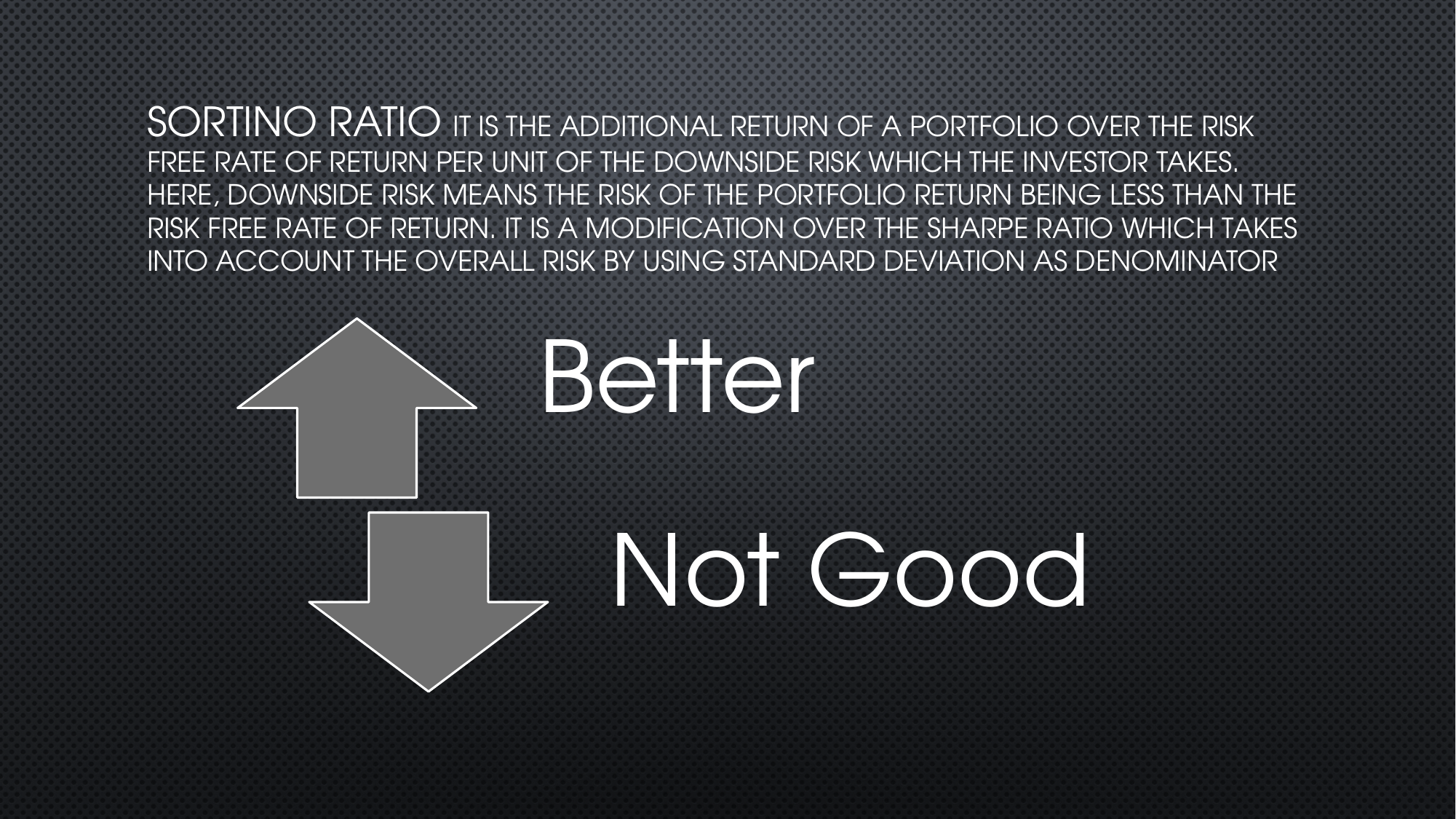

# Sortino Ratio It is the additional return of a portfolio over the risk free rate of return per unit of the downside risk which the investor takes. Here, downside risk means the risk of the portfolio return being less than the risk free rate of return. It is a modification over the Sharpe Ratio which takes into account the overall risk by using standard deviation as denominator
Better
Not Good